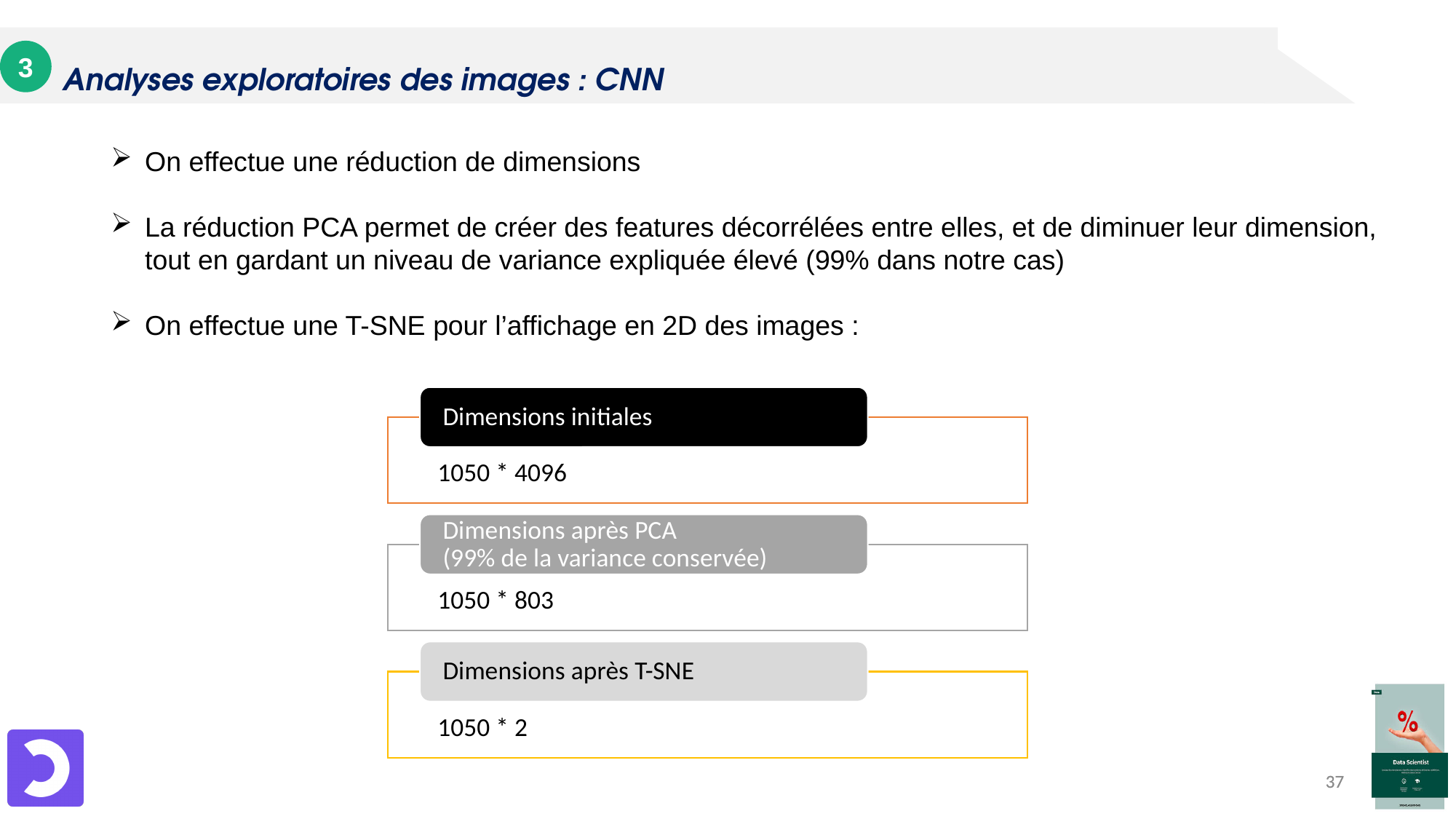

# Analyses exploratoires des images : CNN
3

On effectue une réduction de dimensions

La réduction PCA permet de créer des features décorrélées entre elles, et de diminuer leur dimension, tout en gardant un niveau de variance expliquée élevé (99% dans notre cas)

On effectue une T-SNE pour l’affichage en 2D des images :

1050 * 4096
Dimensions initiales
1050 * 803
Dimensions après PCA
(99% de la variance conservée)
1050 * 2
Dimensions après T-SNE
37